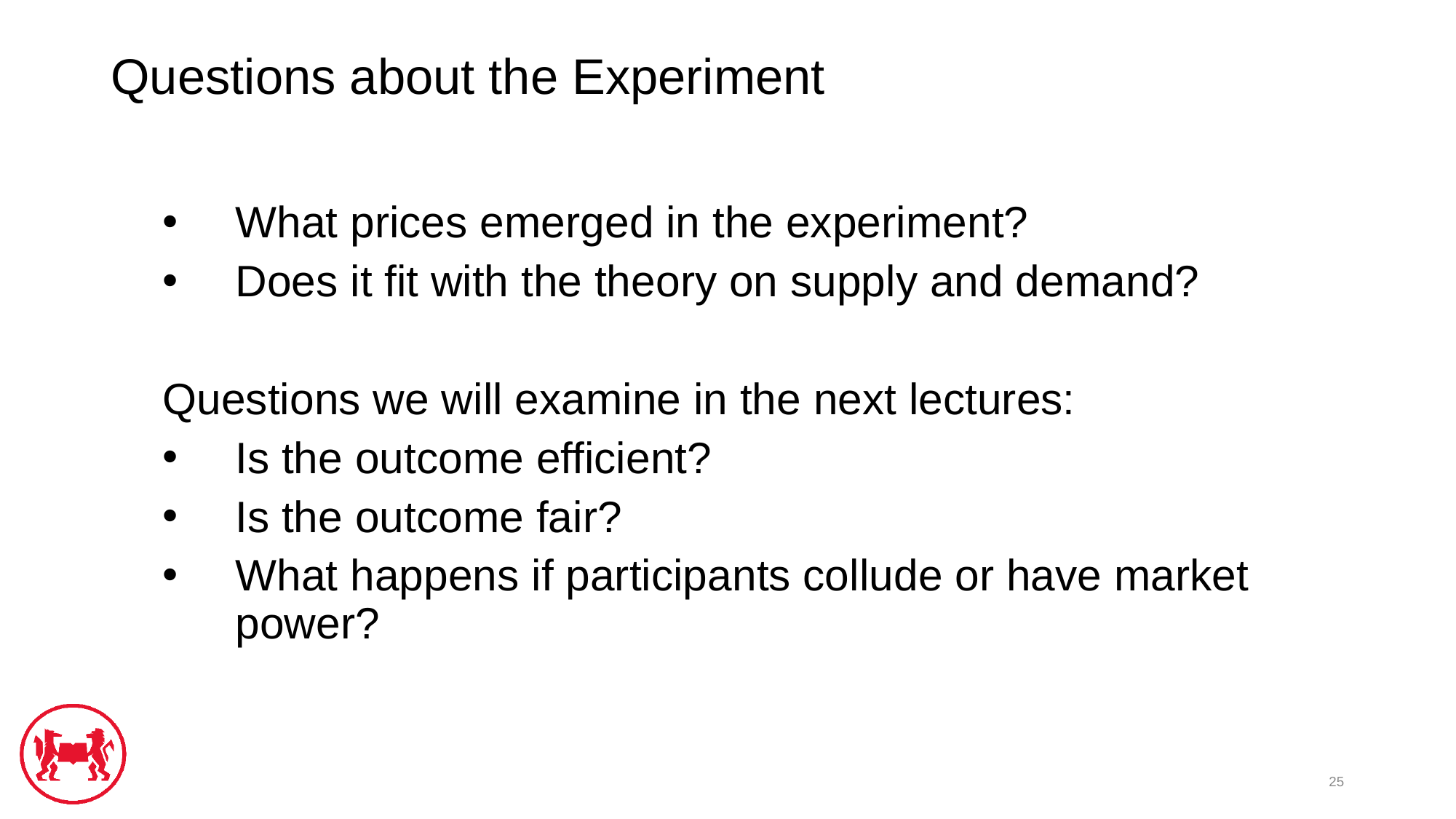

# Questions about the Experiment
What prices emerged in the experiment?
Does it fit with the theory on supply and demand?

Questions we will examine in the next lectures:
Is the outcome efficient?
Is the outcome fair?
What happens if participants collude or have market power?

25